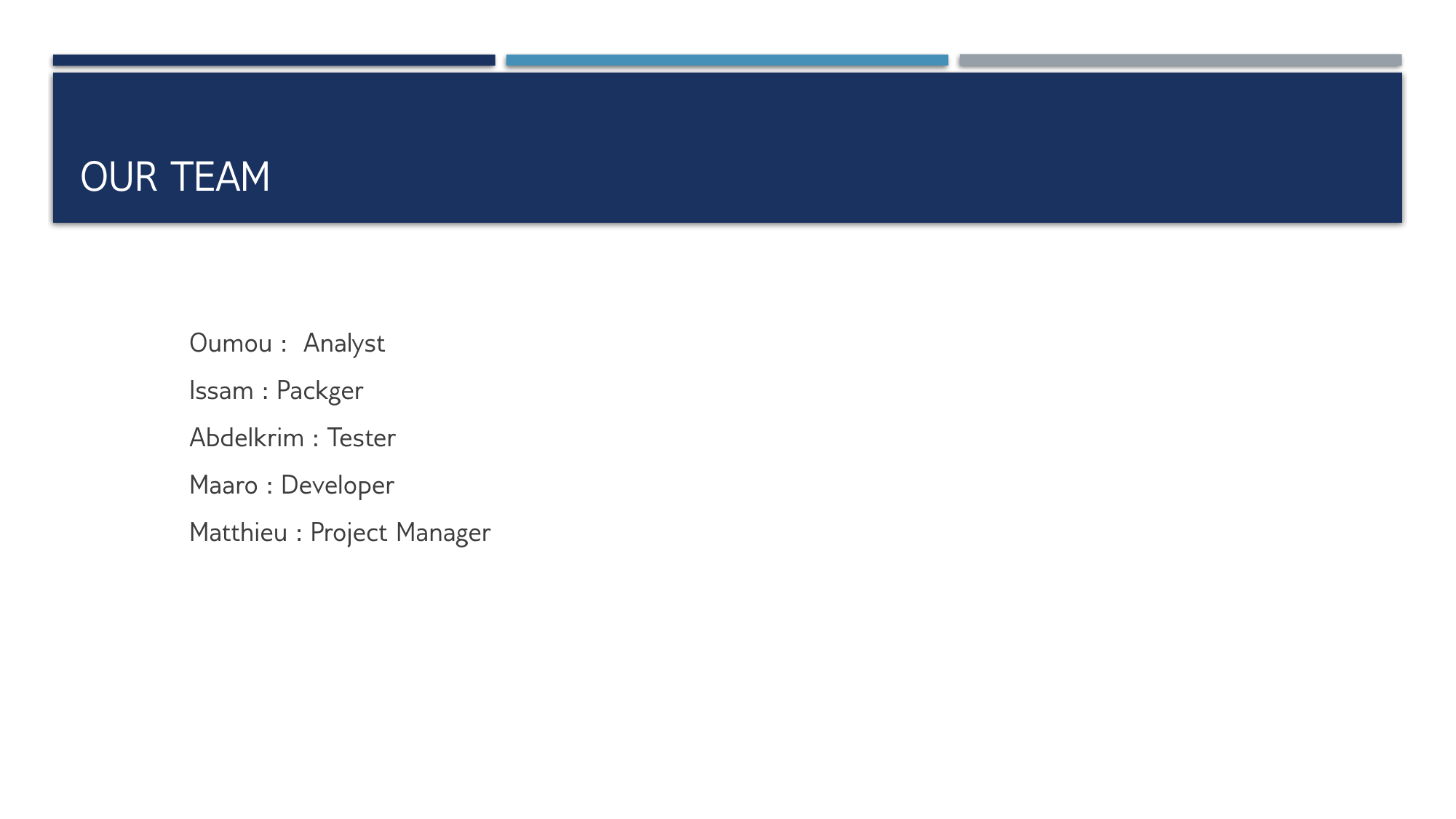

# Our team
 	Oumou :  Analyst
	Issam : Packger
	Abdelkrim : Tester
	Maaro : Developer
	Matthieu : Project Manager